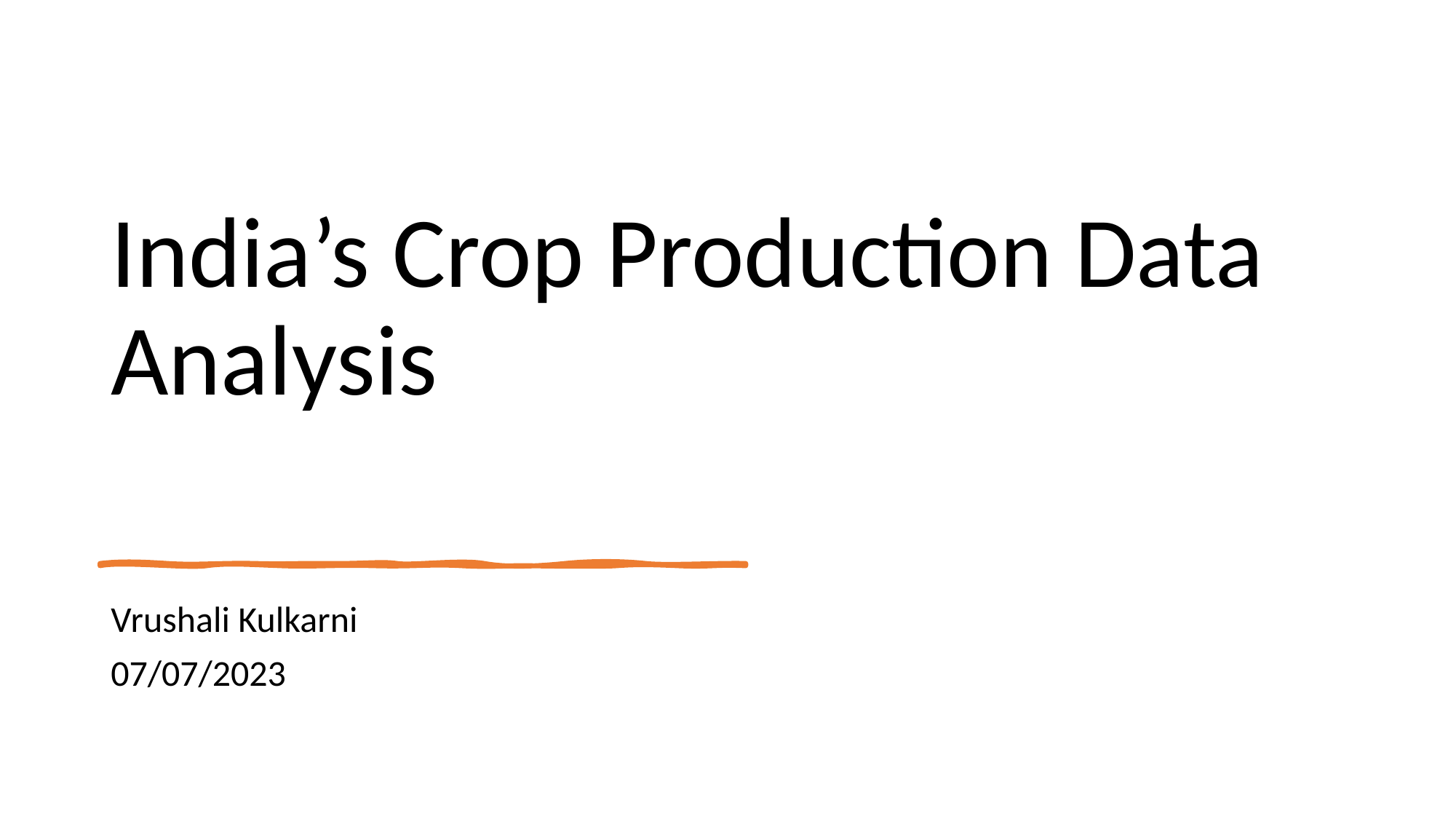

India’s Crop Production Data Analysis

Vrushali Kulkarni
07/07/2023